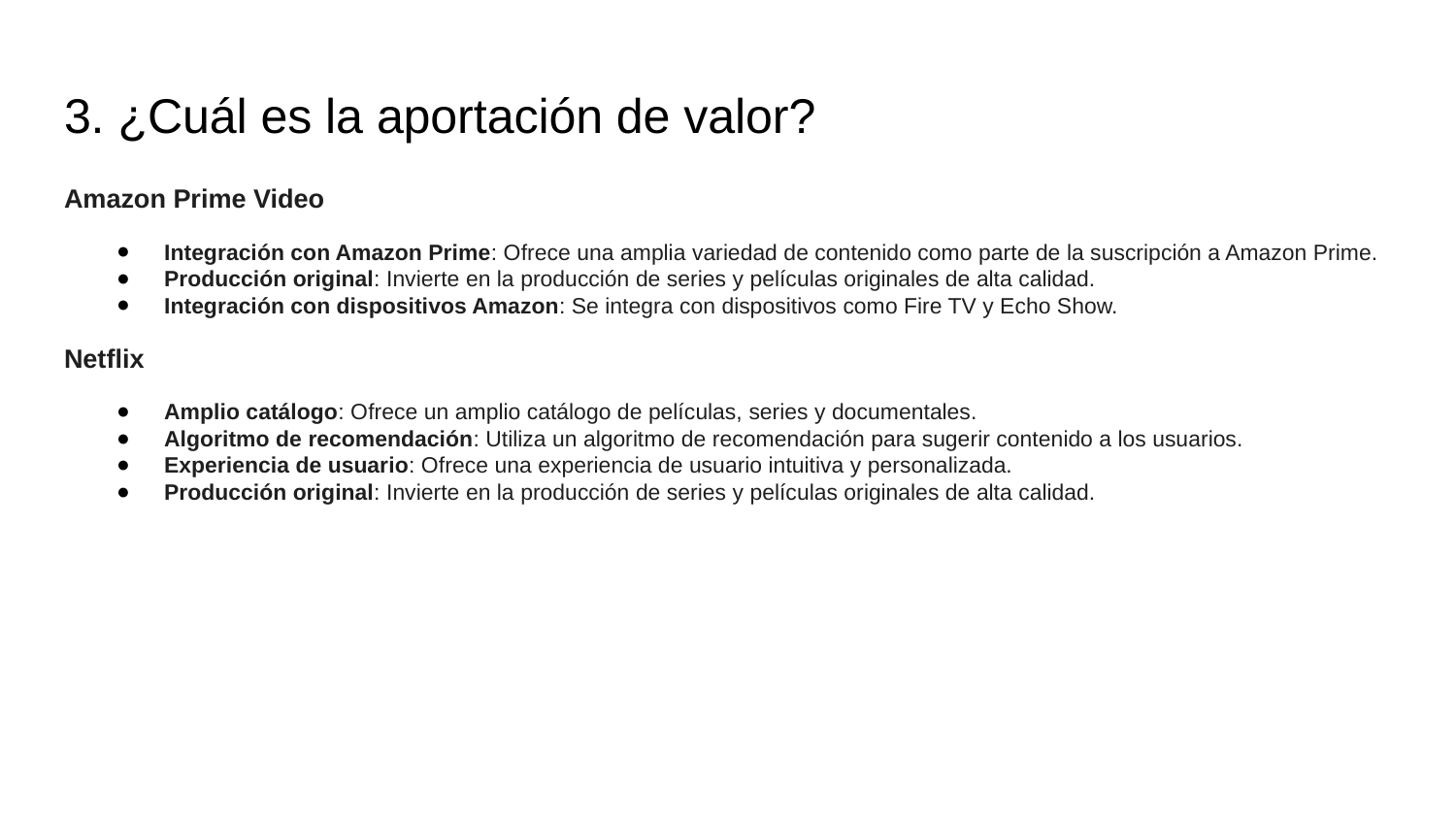

# 3. ¿Cuál es la aportación de valor?
Amazon Prime Video
Integración con Amazon Prime: Ofrece una amplia variedad de contenido como parte de la suscripción a Amazon Prime.
Producción original: Invierte en la producción de series y películas originales de alta calidad.
Integración con dispositivos Amazon: Se integra con dispositivos como Fire TV y Echo Show.
Netflix
Amplio catálogo: Ofrece un amplio catálogo de películas, series y documentales.
Algoritmo de recomendación: Utiliza un algoritmo de recomendación para sugerir contenido a los usuarios.
Experiencia de usuario: Ofrece una experiencia de usuario intuitiva y personalizada.
Producción original: Invierte en la producción de series y películas originales de alta calidad.